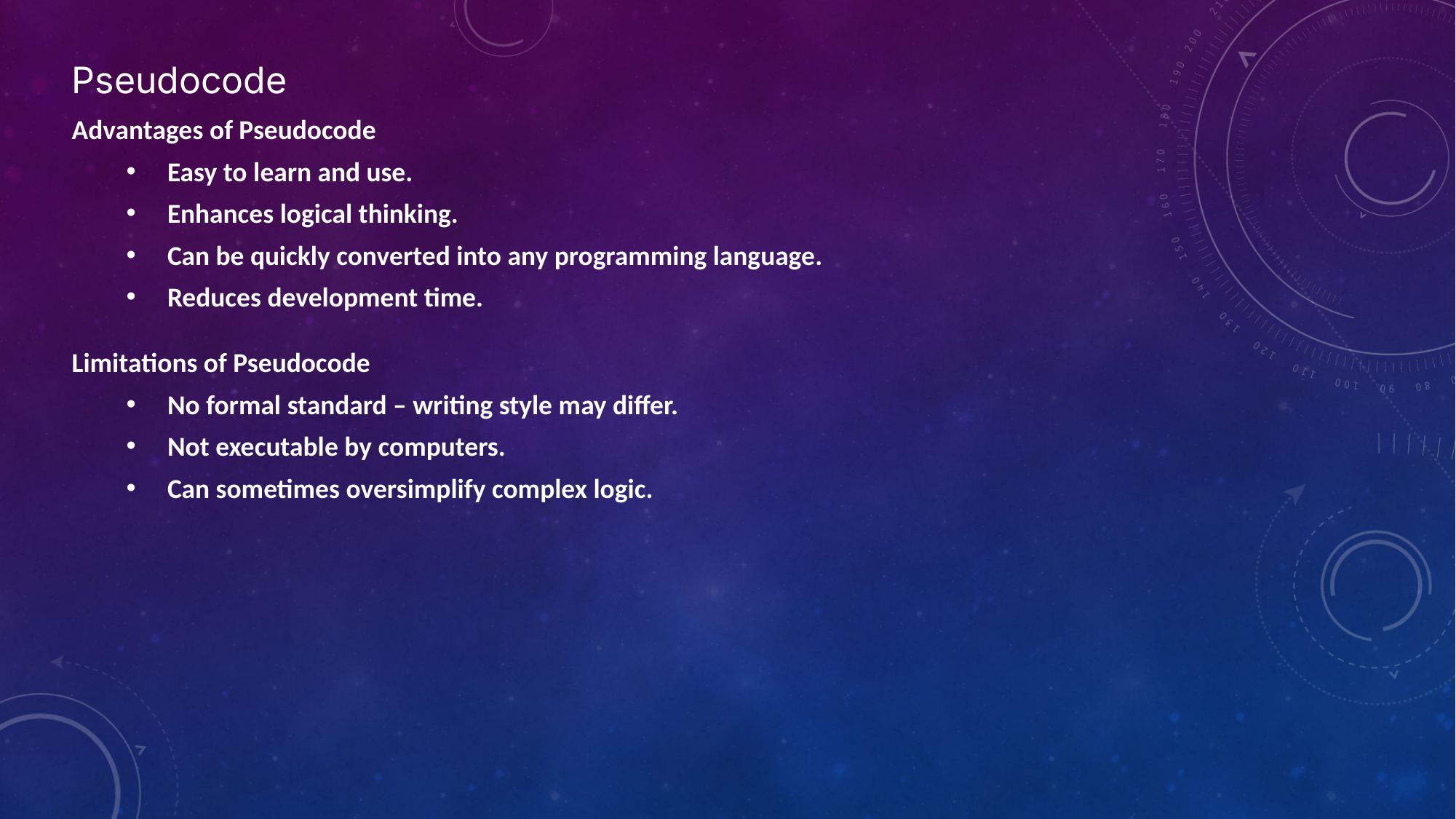

Pseudocode
Advantages of Pseudocode
Easy to learn and use.
Enhances logical thinking.
Can be quickly converted into any programming language.
Reduces development time.

Limitations of Pseudocode
No formal standard – writing style may differ.
Not executable by computers.
Can sometimes oversimplify complex logic.